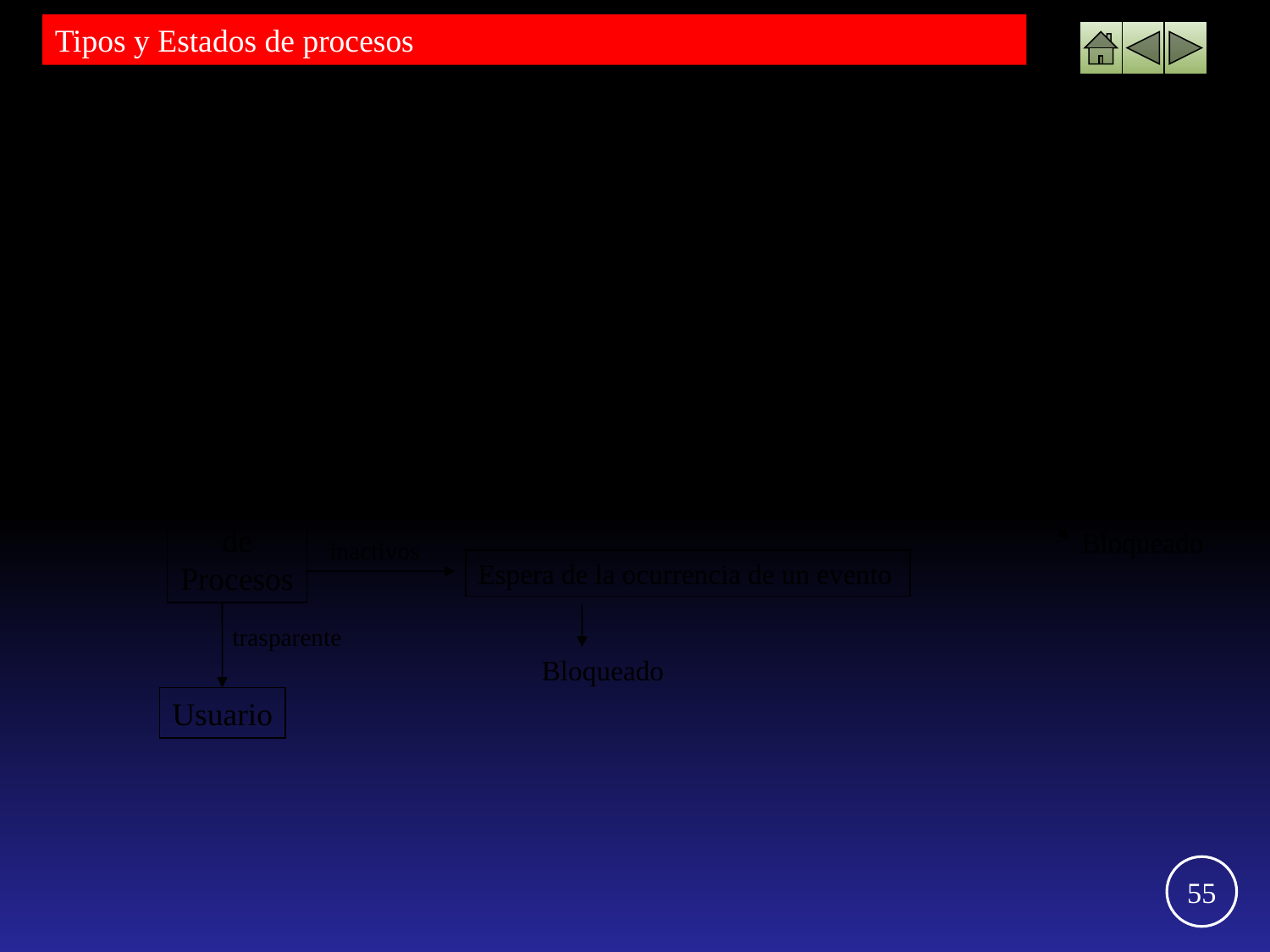

Tipos y Estados de procesos

Independientes

Tipo de Procesos
Recurso
 modificado
Paralelos
Mutua exclusión

Interactuantes
Procesos
concurrentes
Comparten V. Globales

Listo
Ejecución
Bloqueado

activos
Asignación del recurso hasta su devolución
Estados de Procesos

inactivos
Espera de la ocurrencia de un evento

trasparente
Bloqueado
Usuario
55